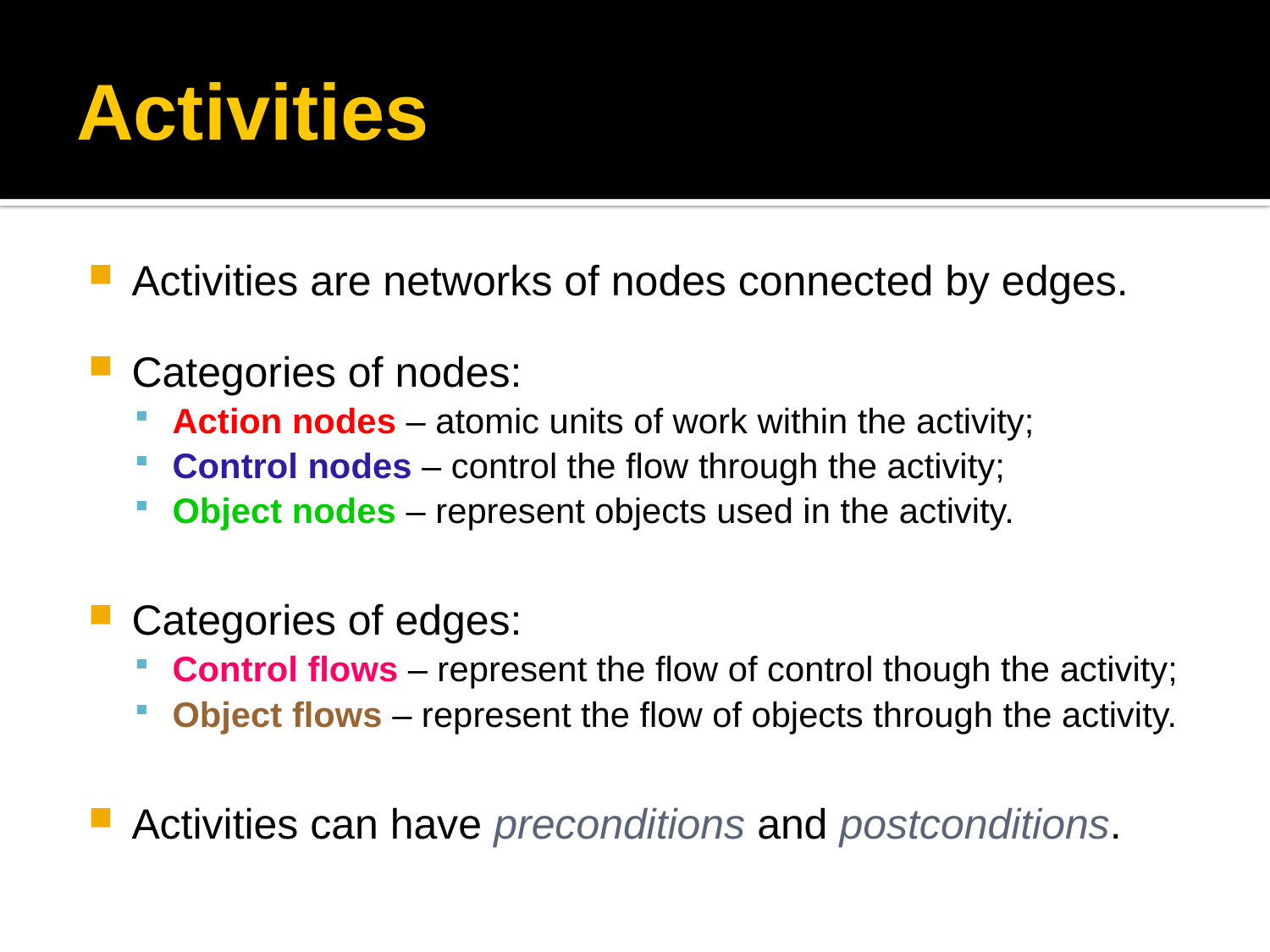

Activities
Activities are networks of nodes connected by edges.

Categories of nodes:
Action nodes – atomic units of work within the activity;
Control nodes – control the flow through the activity;
Object nodes – represent objects used in the activity.

Categories of edges:
Control flows – represent the flow of control though the activity;
Object flows – represent the flow of objects through the activity.

Activities can have preconditions and postconditions.